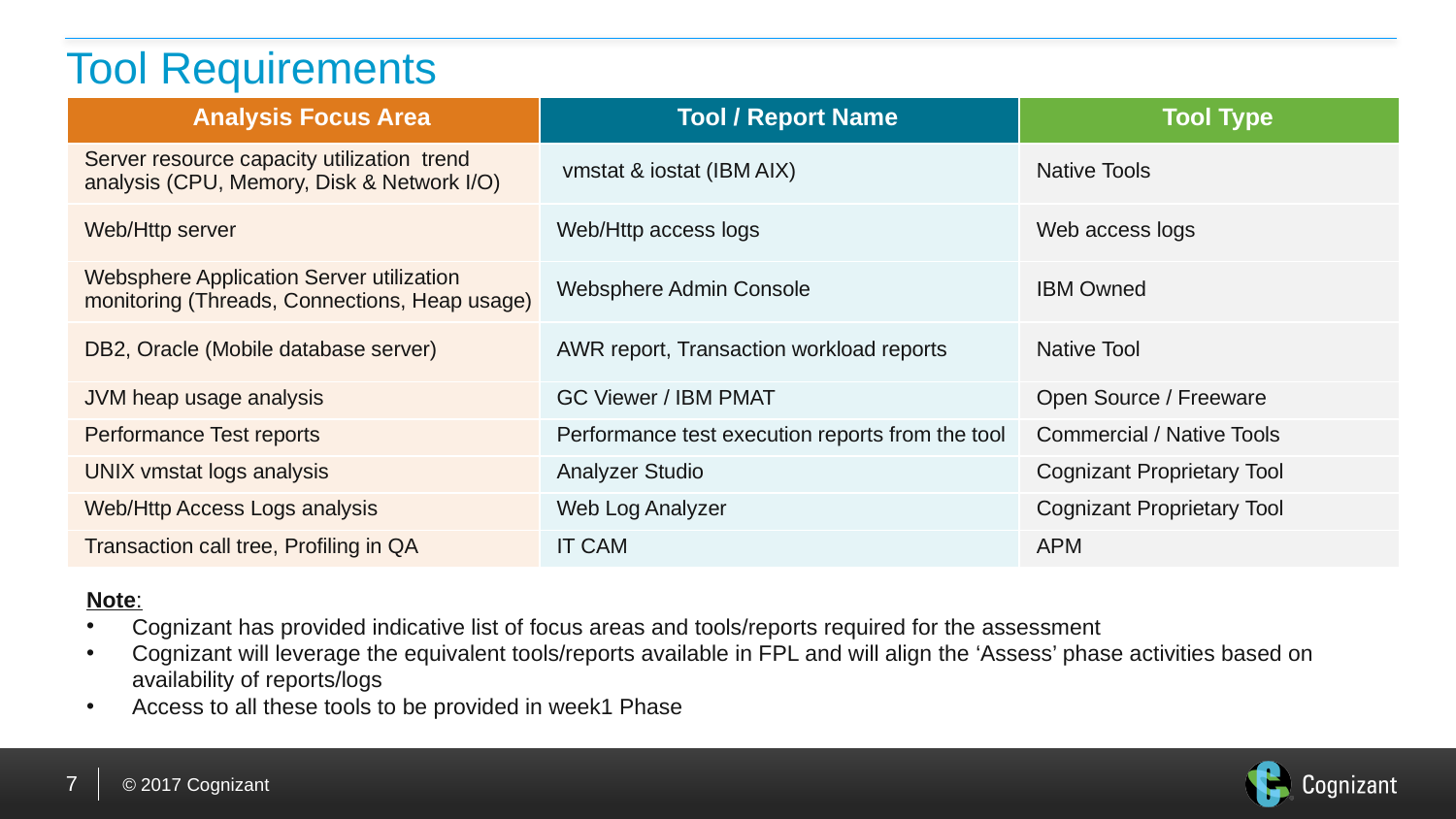

# Tool Requirements
| Analysis Focus Area | Tool / Report Name | Tool Type |
| --- | --- | --- |
| Server resource capacity utilization trend analysis (CPU, Memory, Disk & Network I/O) | vmstat & iostat (IBM AIX) | Native Tools |
| Web/Http server | Web/Http access logs | Web access logs |
| Websphere Application Server utilization monitoring (Threads, Connections, Heap usage) | Websphere Admin Console | IBM Owned |
| DB2, Oracle (Mobile database server) | AWR report, Transaction workload reports | Native Tool |
| JVM heap usage analysis | GC Viewer / IBM PMAT | Open Source / Freeware |
| Performance Test reports | Performance test execution reports from the tool | Commercial / Native Tools |
| UNIX vmstat logs analysis | Analyzer Studio | Cognizant Proprietary Tool |
| Web/Http Access Logs analysis | Web Log Analyzer | Cognizant Proprietary Tool |
| Transaction call tree, Profiling in QA | IT CAM | APM |
Note:
Cognizant has provided indicative list of focus areas and tools/reports required for the assessment
Cognizant will leverage the equivalent tools/reports available in FPL and will align the ‘Assess’ phase activities based on availability of reports/logs
Access to all these tools to be provided in week1 Phase
7